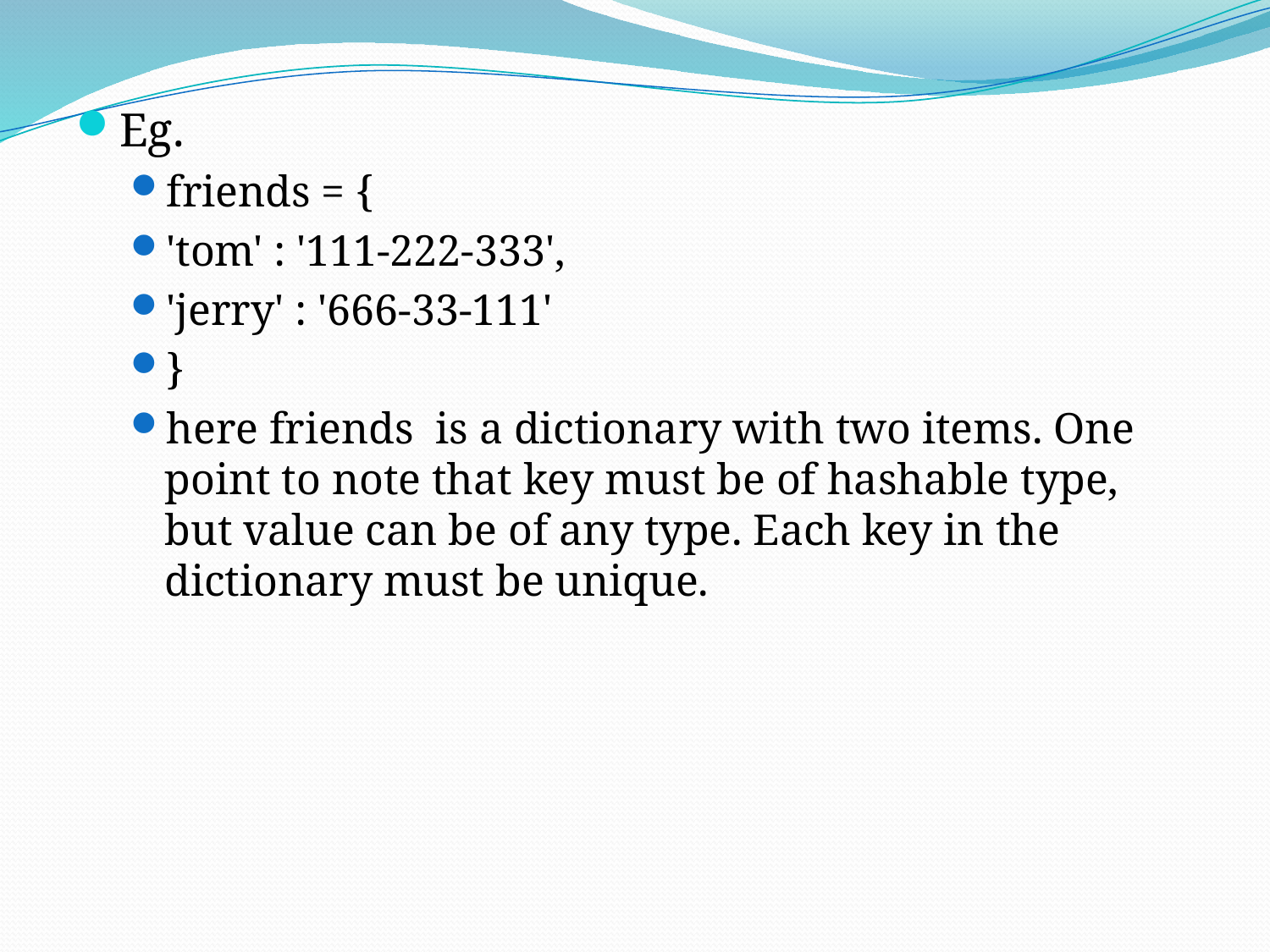

Eg.
friends = {
'tom' : '111-222-333',
'jerry' : '666-33-111'
}
here friends  is a dictionary with two items. One point to note that key must be of hashable type, but value can be of any type. Each key in the dictionary must be unique.